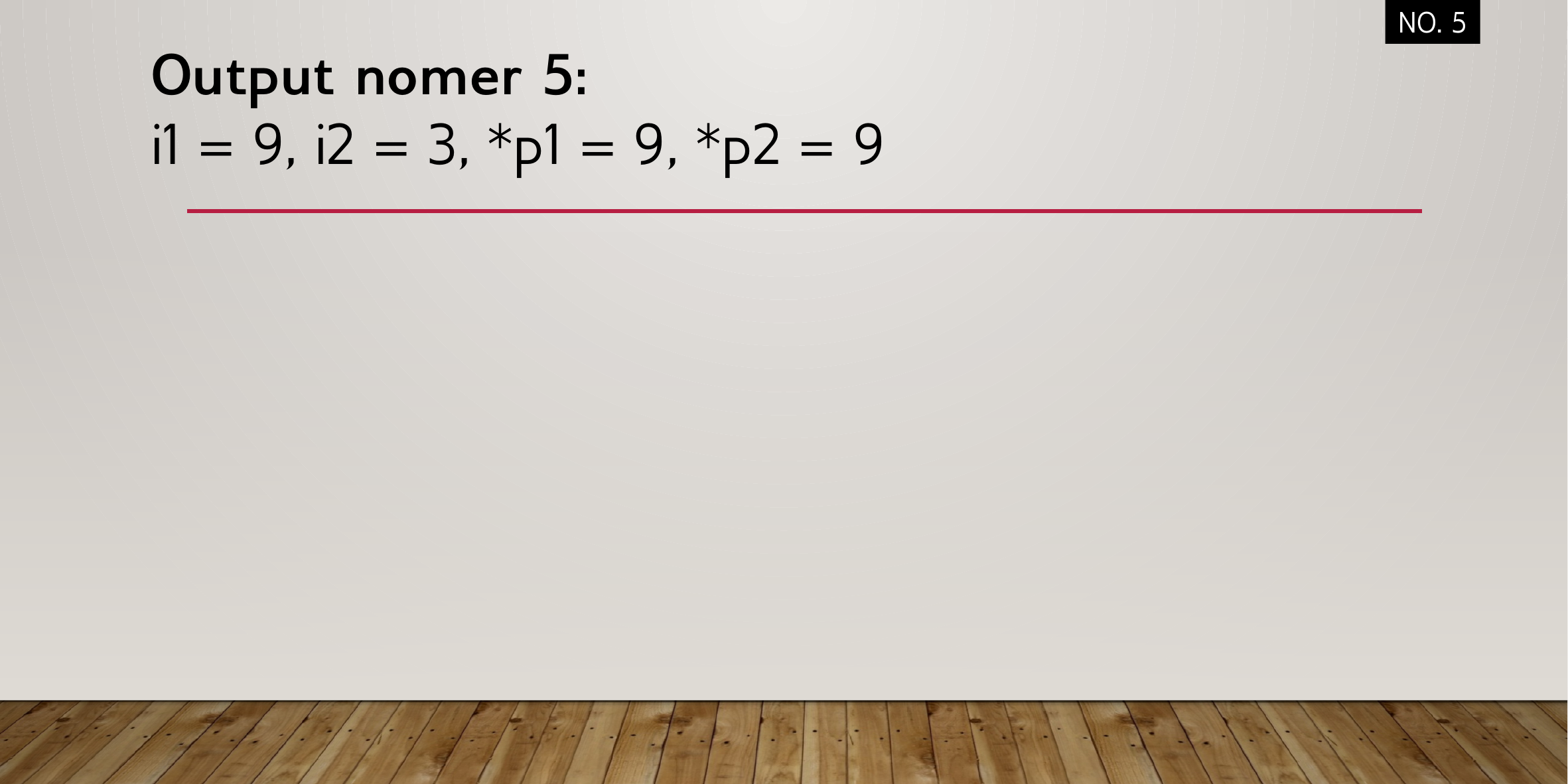

NO. 5
Output nomer 5:
i1 = 9, i2 = 3, *p1 = 9, *p2 = 9